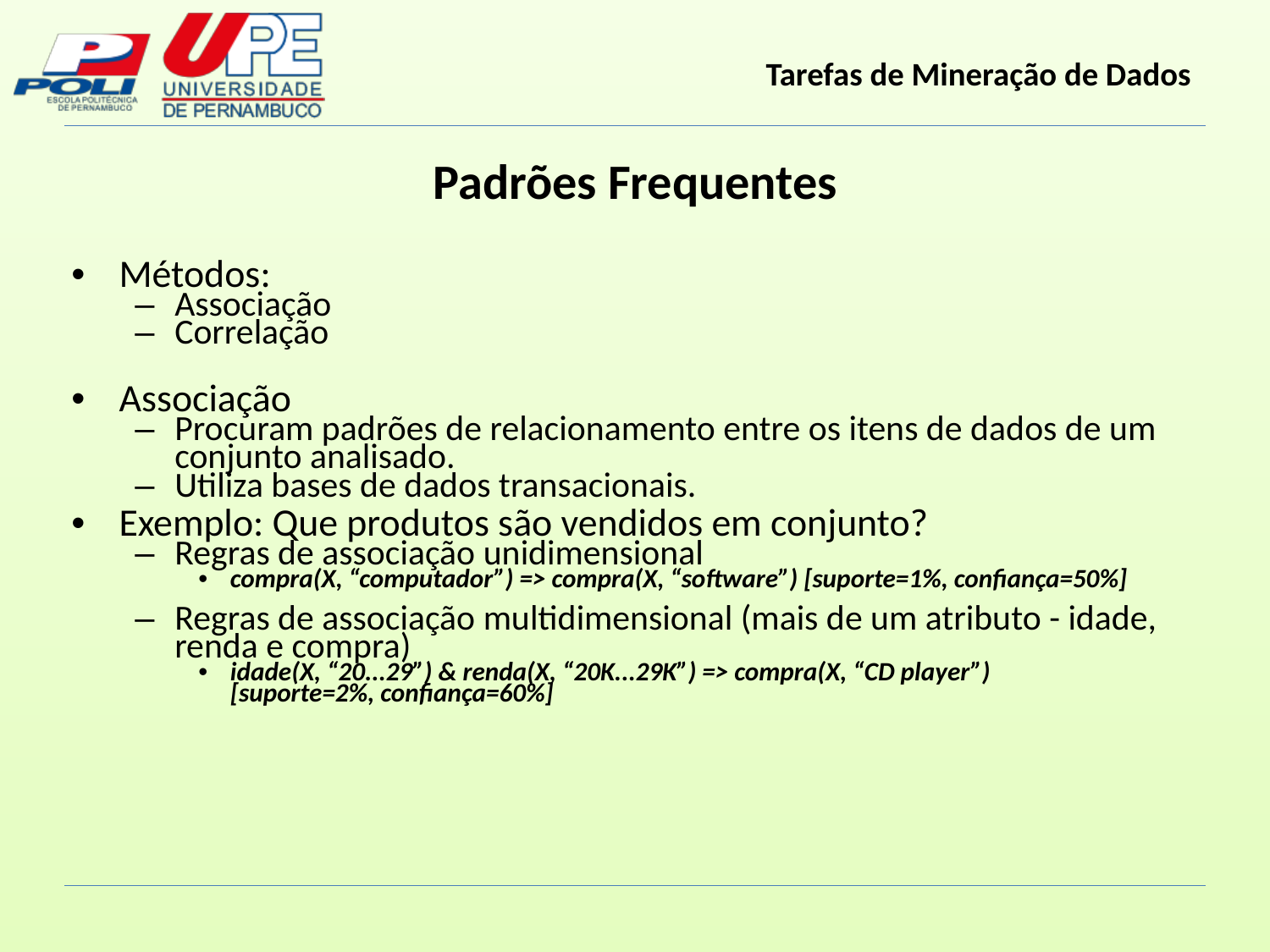

Padrões Frequentes
Métodos:
Associação
Correlação

Associação
Procuram padrões de relacionamento entre os itens de dados de um conjunto analisado.
Utiliza bases de dados transacionais.
Exemplo: Que produtos são vendidos em conjunto?
Regras de associação unidimensional
compra(X, “computador”) => compra(X, “software”) [suporte=1%, confiança=50%]

Regras de associação multidimensional (mais de um atributo - idade, renda e compra)
idade(X, “20...29”) & renda(X, “20K...29K”) => compra(X, “CD player”)
[suporte=2%, confiança=60%]